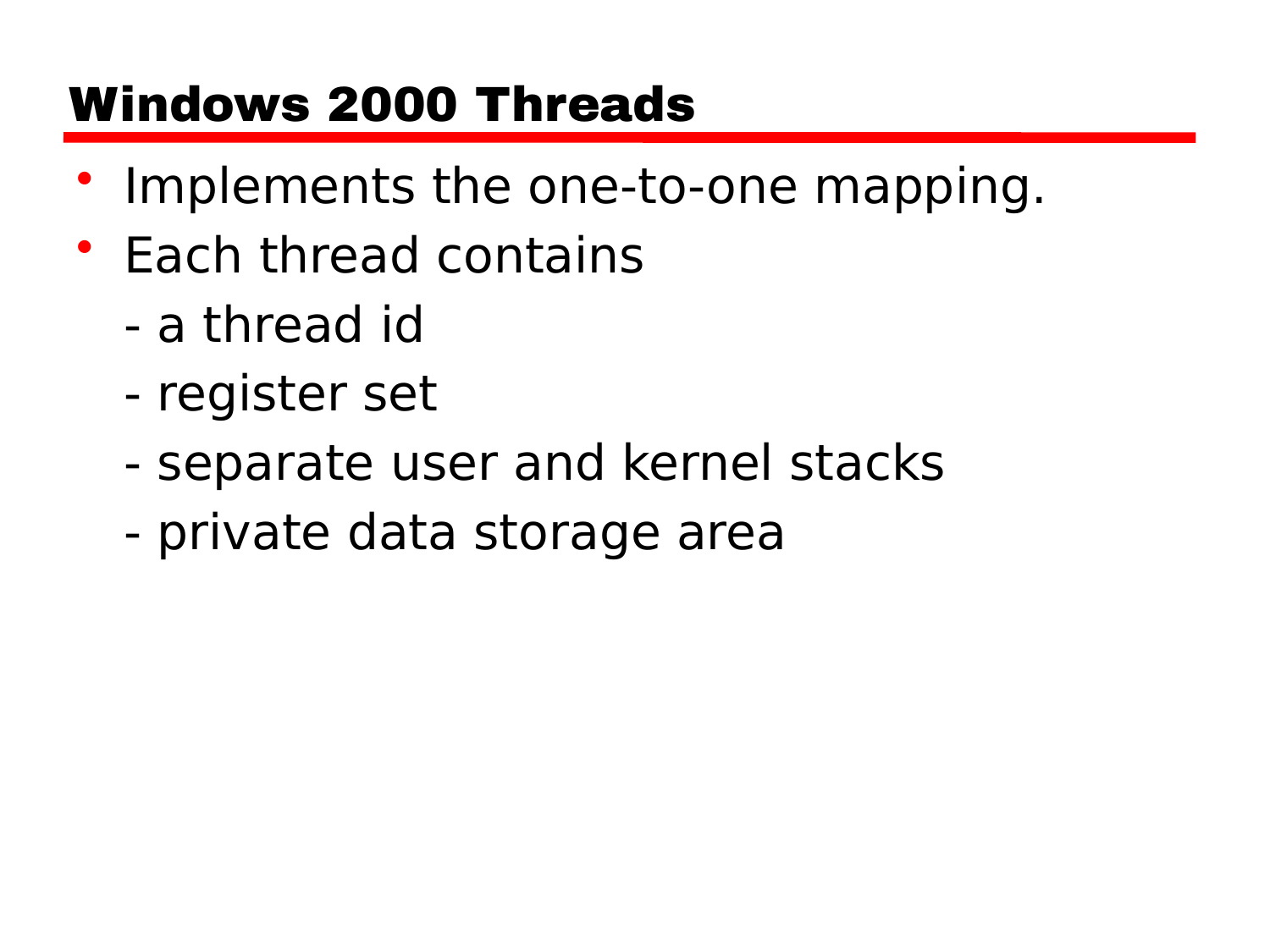

# Windows 2000 Threads
Implements the one-to-one mapping.
Each thread contains
	- a thread id
	- register set
	- separate user and kernel stacks
	- private data storage area